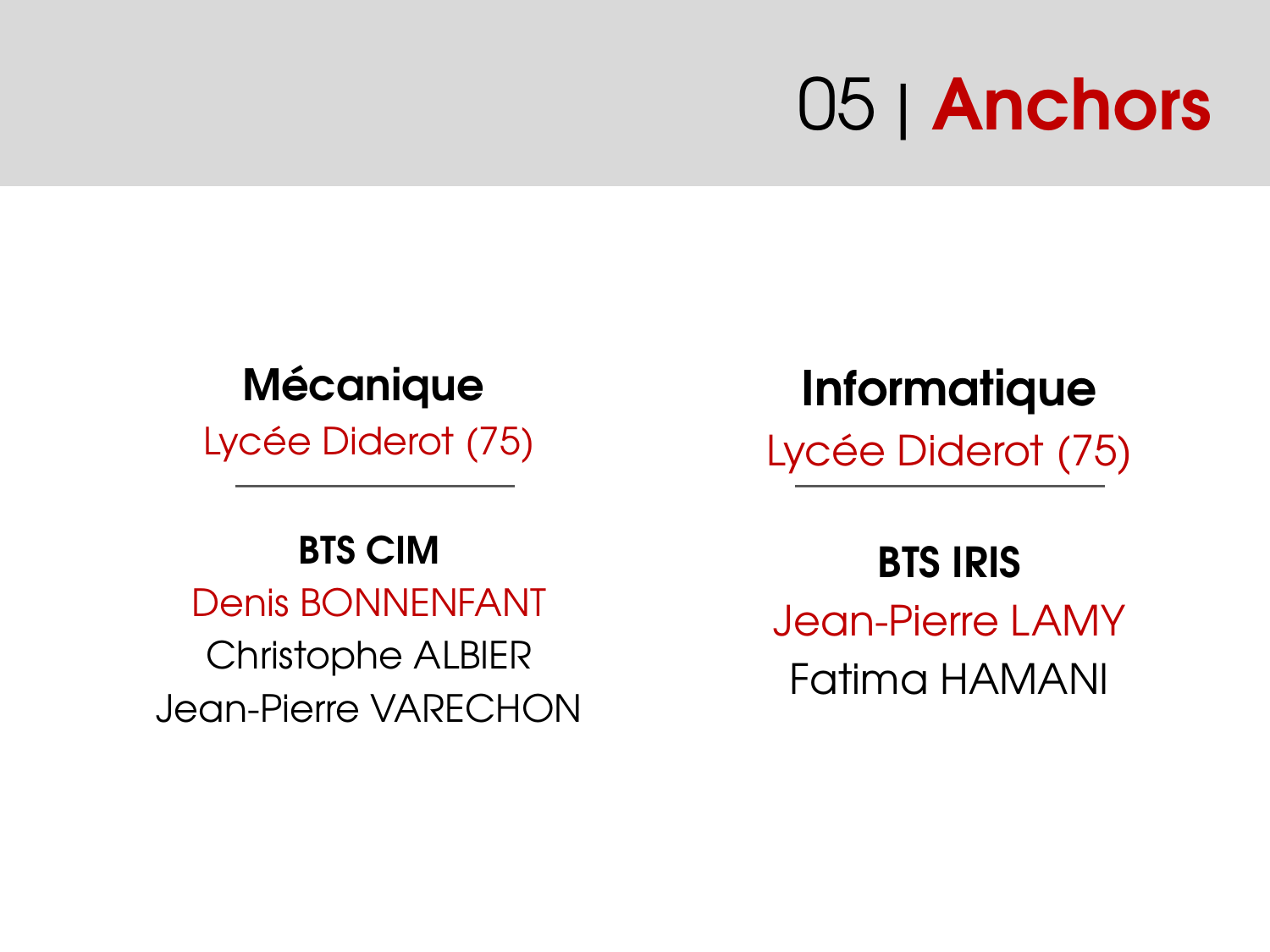

05 | Anchors
Mécanique
Lycée Diderot (75)

BTS CIM
Denis BONNENFANT
Christophe ALBIER
Jean-Pierre VARECHON

Informatique
Lycée Diderot (75)

BTS IRIS
Jean-Pierre LAMY
Fatima HAMANI